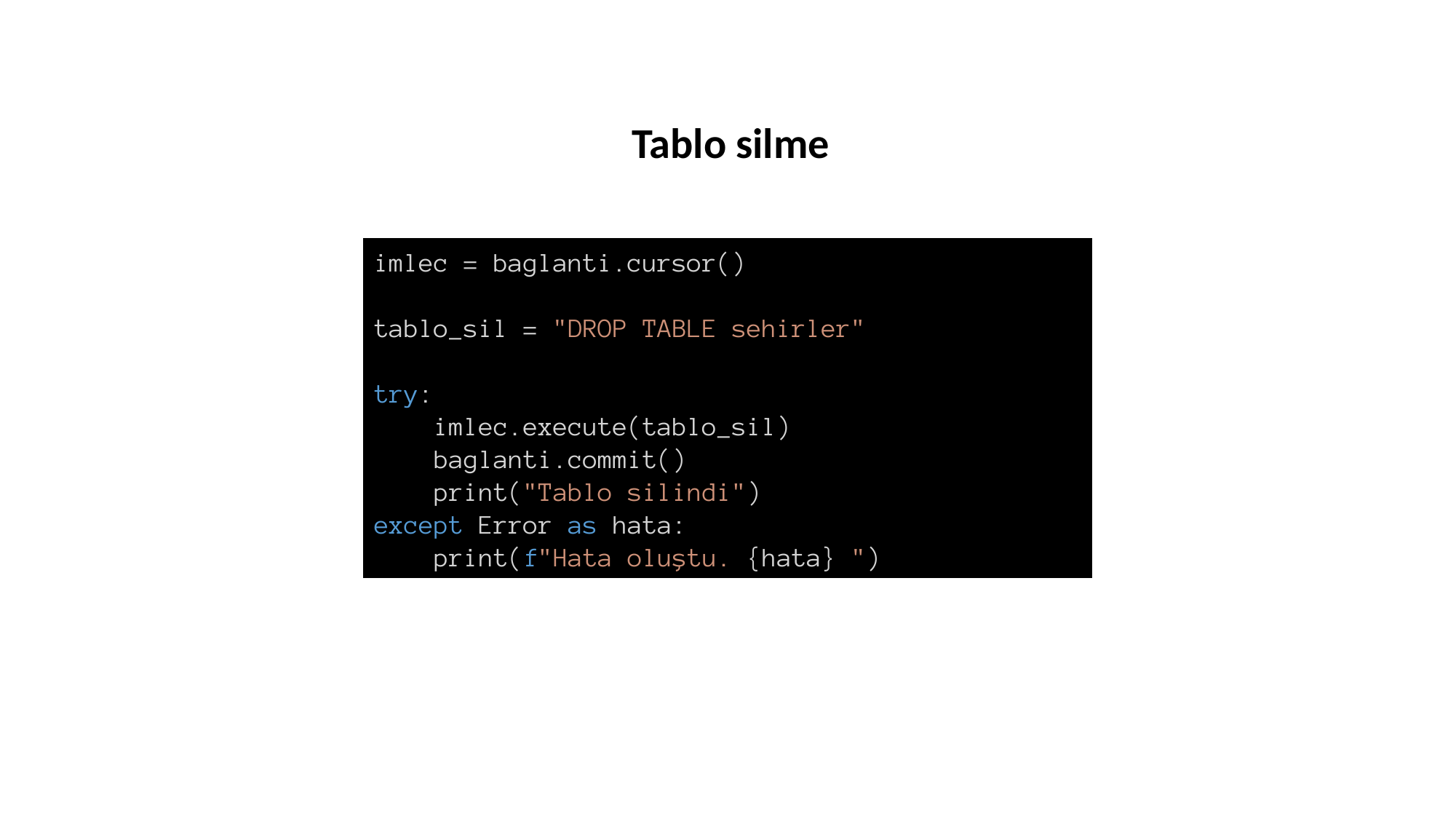

Tablo silme
imlec = baglanti.cursor()
tablo_sil = "DROP TABLE sehirler"
try:
    imlec.execute(tablo_sil)
    baglanti.commit()
    print("Tablo silindi")
except Error as hata:
    print(f"Hata oluştu. {hata} ")